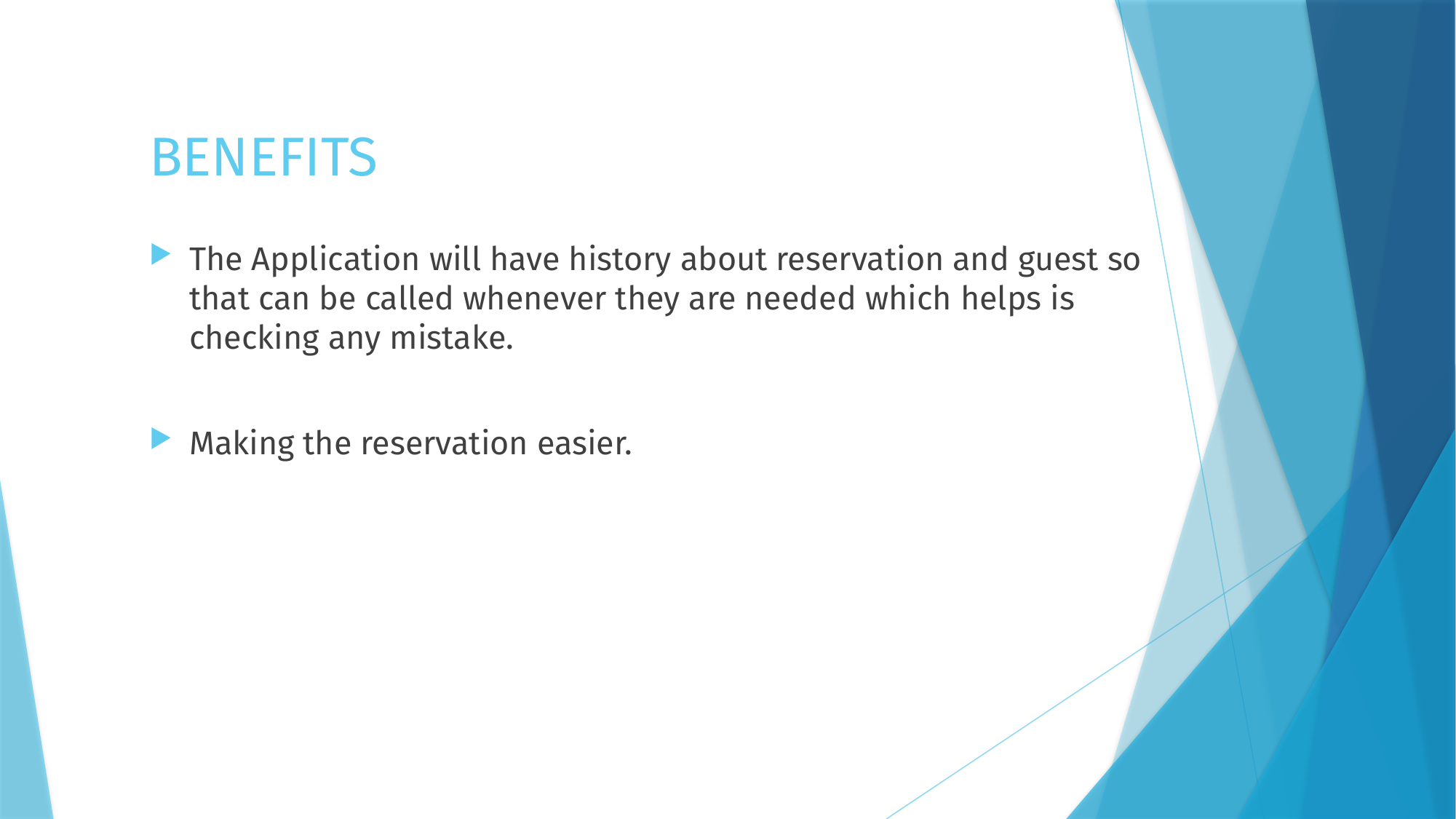

# BENEFITS
The Application will have history about reservation and guest so that can be called whenever they are needed which helps is checking any mistake.

Making the reservation easier.